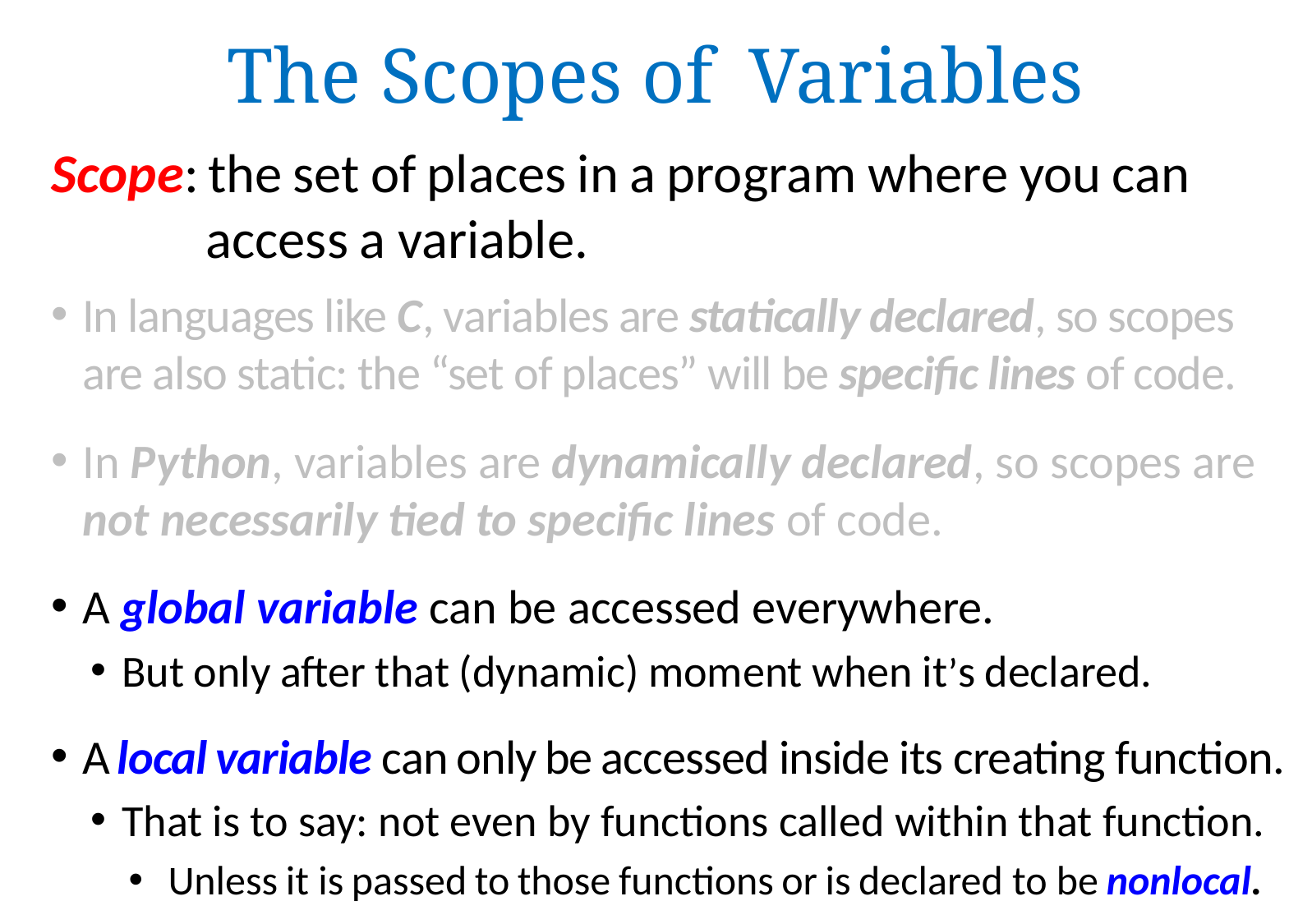

The Scopes of   Variables
Scope: the set of places in a program where you can access a variable.
In languages like C, variables are statically declared, so scopes are also static: the “set of places” will be specific lines of code.
In Python, variables are dynamically declared, so scopes are not necessarily tied to specific lines of code.
A global variable can be accessed everywhere.
But only after that (dynamic) moment when it’s declared.
A local variable can only be accessed inside its creating function.
That is to say: not even by functions called within that function.
Unless it is passed to those functions or is declared to be nonlocal.